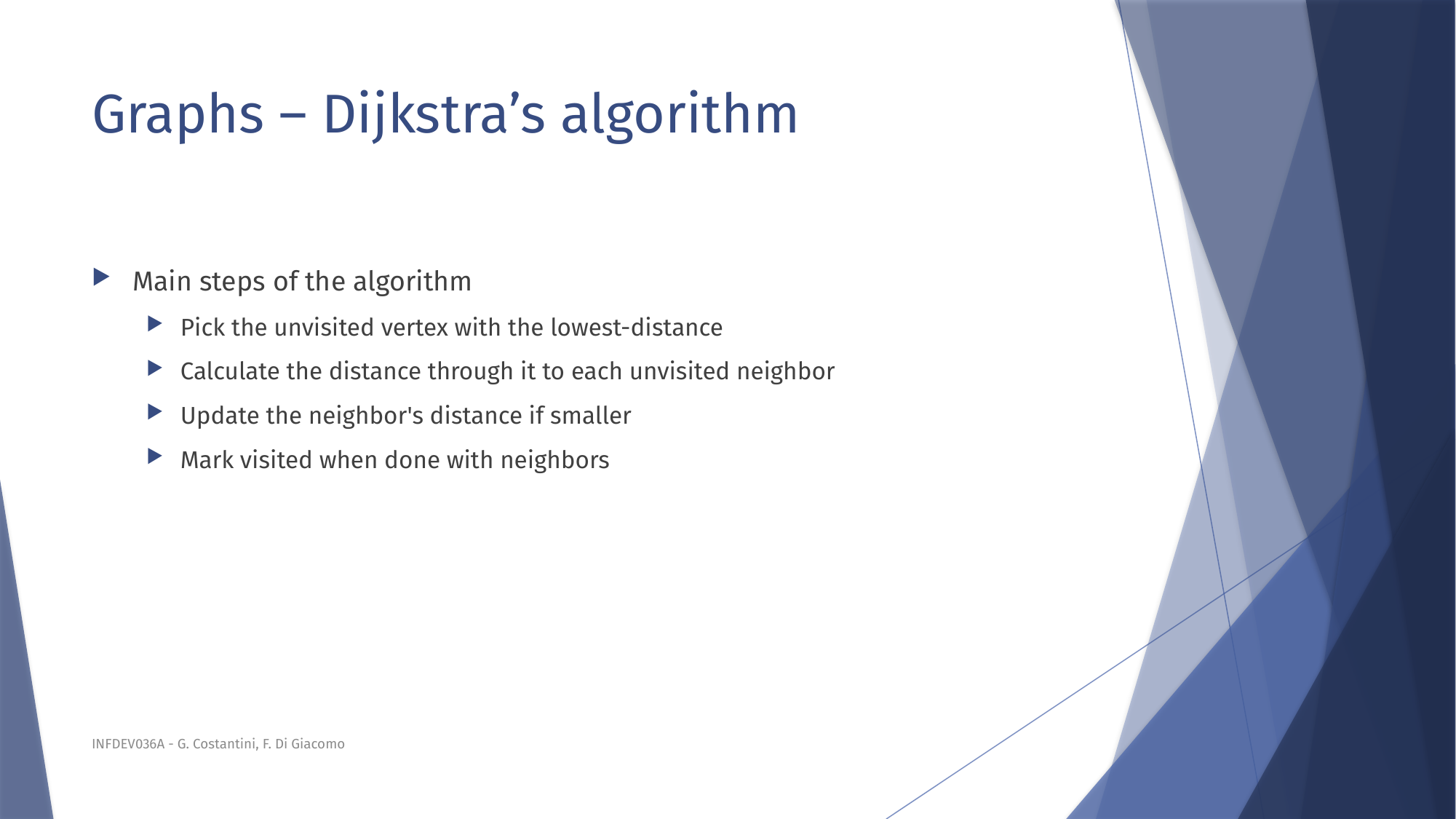

# Graphs – Dijkstra’s algorithm
Main steps of the algorithm
Pick the unvisited vertex with the lowest-distance
Calculate the distance through it to each unvisited neighbor
Update the neighbor's distance if smaller
Mark visited when done with neighbors

INFDEV036A - G. Costantini, F. Di Giacomo